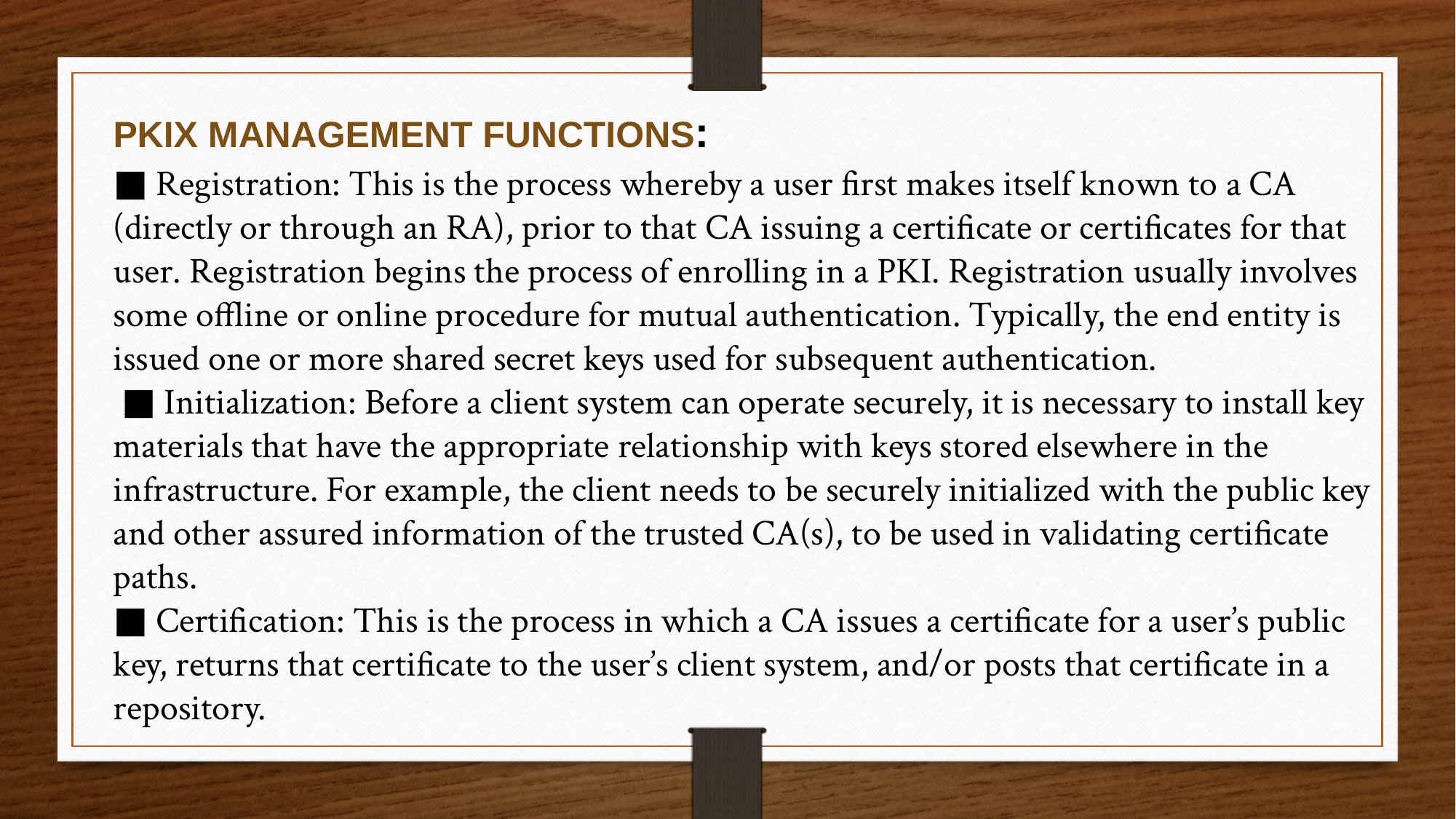

PKIX MANAGEMENT FUNCTIONS:
■ Registration: This is the process whereby a user first makes itself known to a CA (directly or through an RA), prior to that CA issuing a certificate or certificates for that user. Registration begins the process of enrolling in a PKI. Registration usually involves some offline or online procedure for mutual authentication. Typically, the end entity is issued one or more shared secret keys used for subsequent authentication.
 ■ Initialization: Before a client system can operate securely, it is necessary to install key materials that have the appropriate relationship with keys stored elsewhere in the infrastructure. For example, the client needs to be securely initialized with the public key and other assured information of the trusted CA(s), to be used in validating certificate paths.
■ Certification: This is the process in which a CA issues a certificate for a user’s public key, returns that certificate to the user’s client system, and/or posts that certificate in a repository.